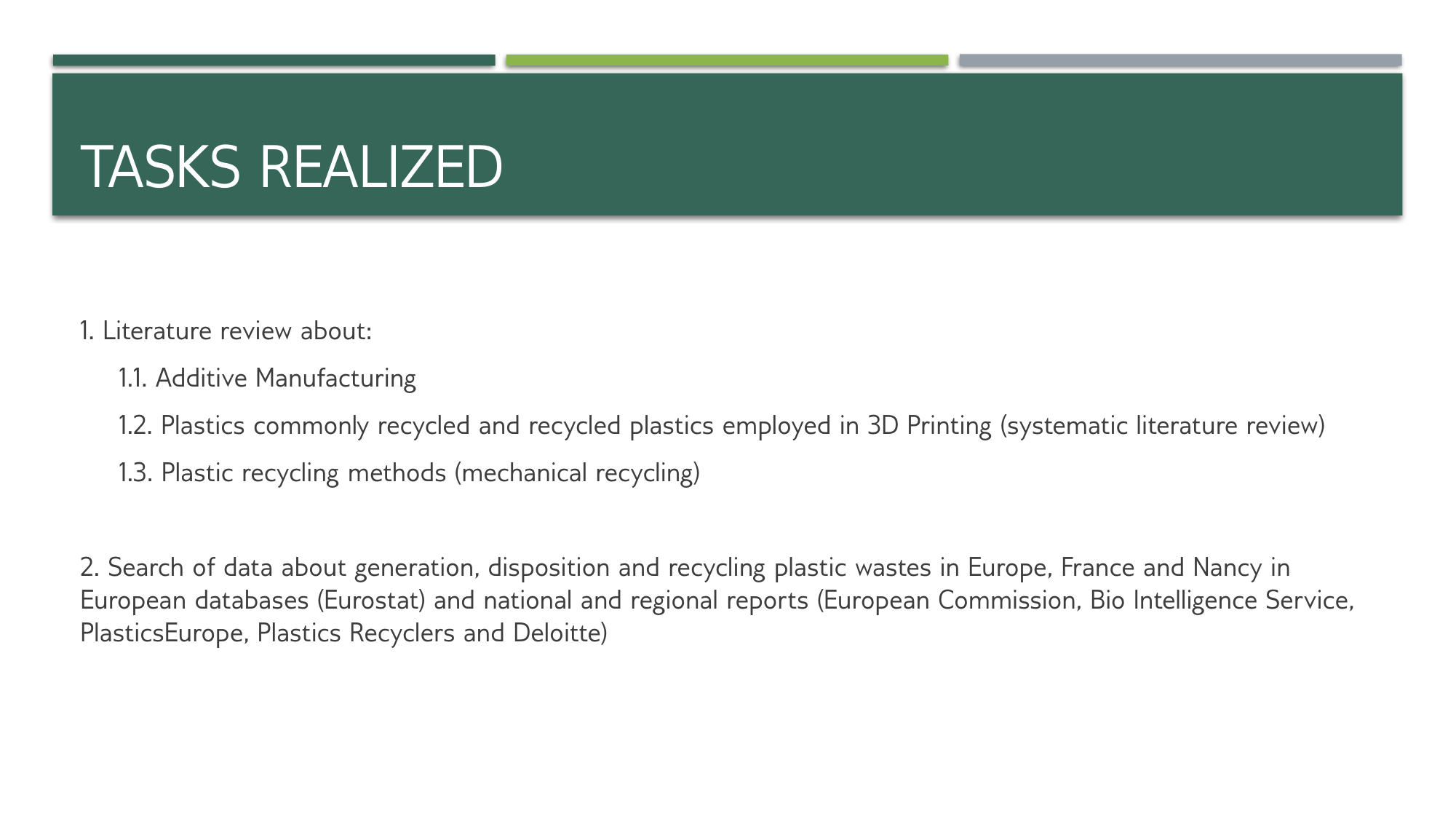

# Tasks realized
1. Literature review about:
1.1. Additive Manufacturing
1.2. Plastics commonly recycled and recycled plastics employed in 3D Printing (systematic literature review)
1.3. Plastic recycling methods (mechanical recycling)

2. Search of data about generation, disposition and recycling plastic wastes in Europe, France and Nancy in European databases (Eurostat) and national and regional reports (European Commission, Bio Intelligence Service, PlasticsEurope, Plastics Recyclers and Deloitte)